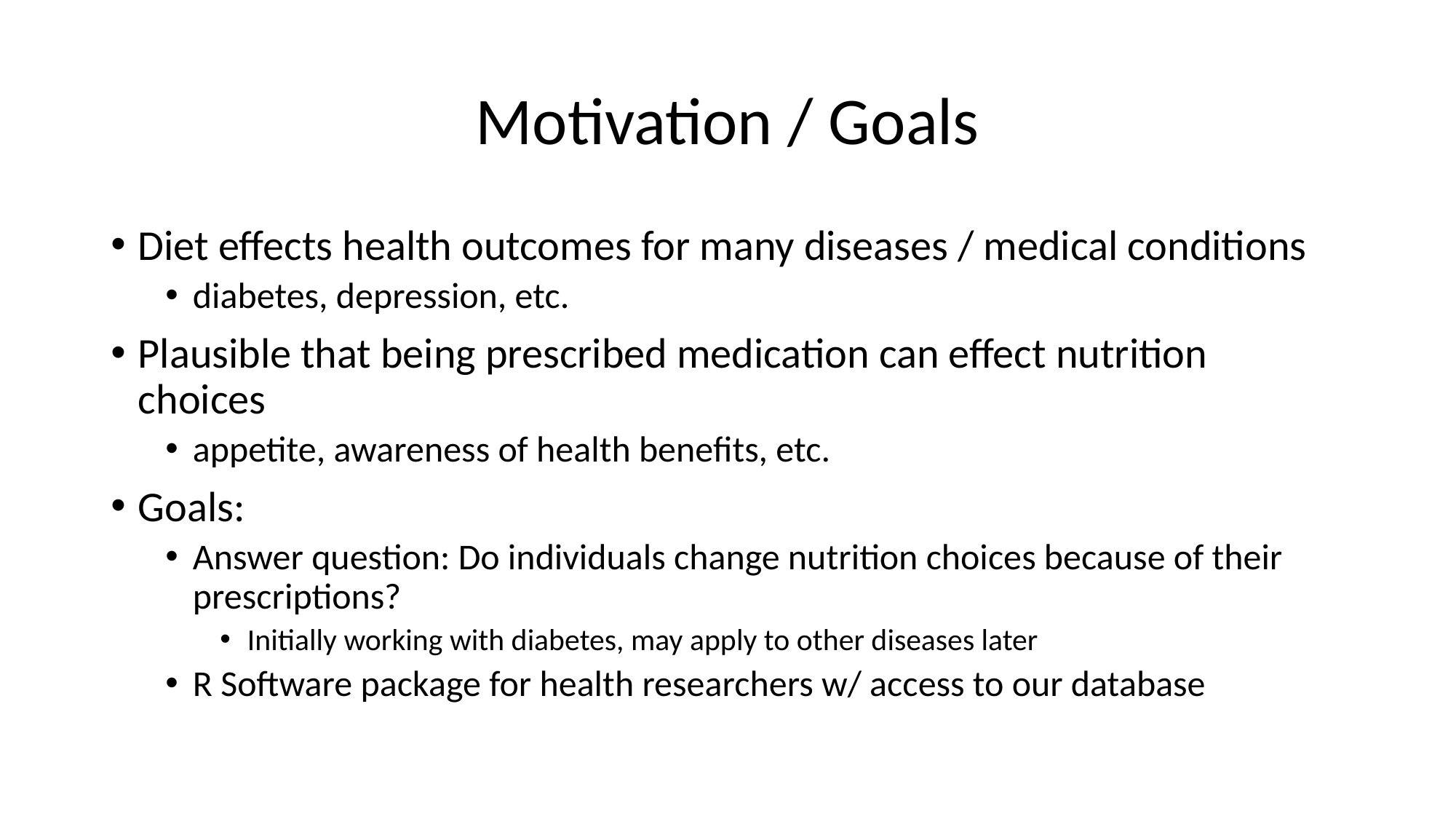

# Motivation / Goals
Diet effects health outcomes for many diseases / medical conditions
diabetes, depression, etc.
Plausible that being prescribed medication can effect nutrition choices
appetite, awareness of health benefits, etc.
Goals:
Answer question: Do individuals change nutrition choices because of their prescriptions?
Initially working with diabetes, may apply to other diseases later
R Software package for health researchers w/ access to our database